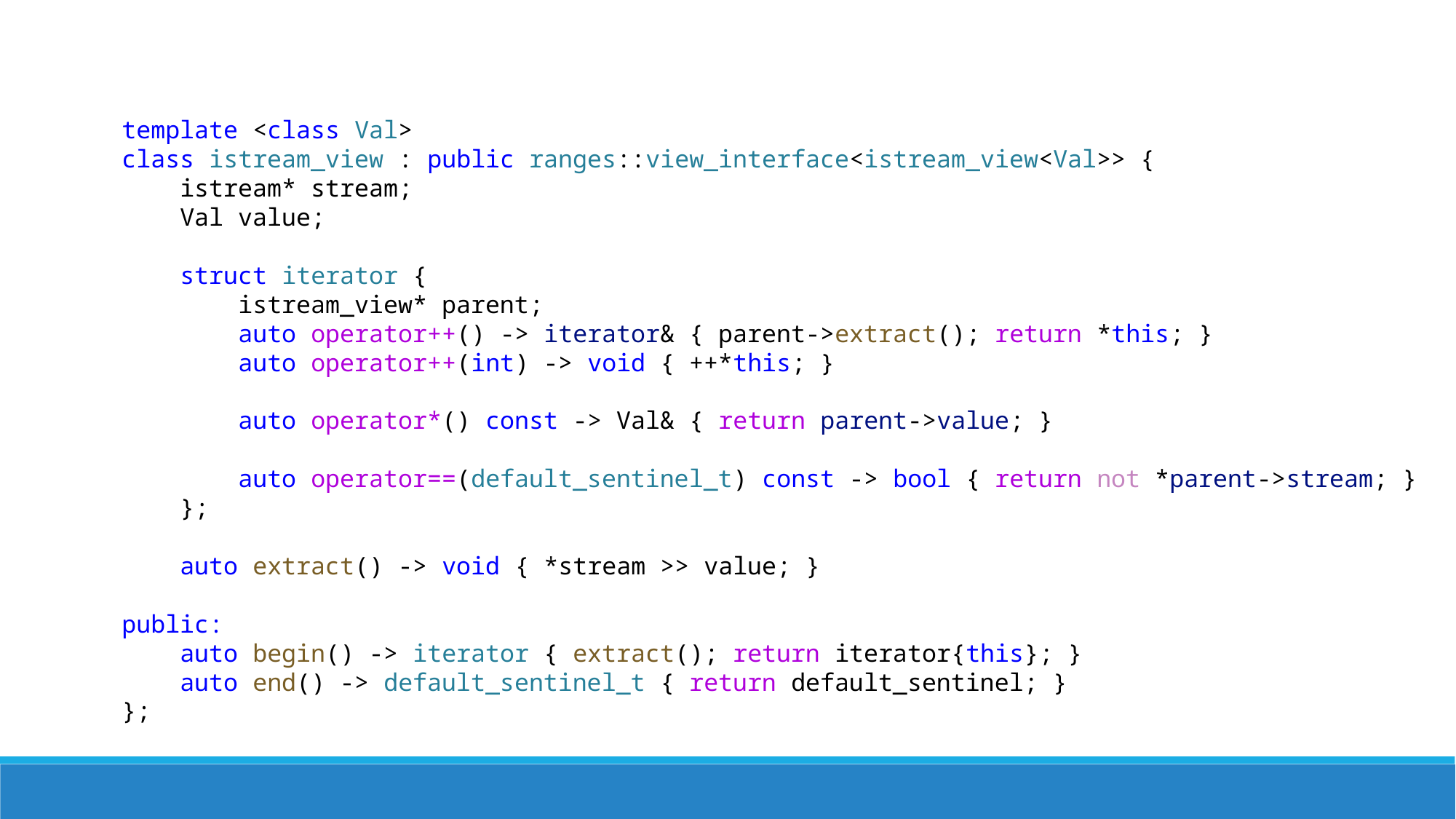

template <class Val>
class istream_view : public ranges::view_interface<istream_view<Val>> {
    istream* stream;
    Val value;

    struct iterator {
        istream_view* parent;
        auto operator++() -> iterator& { parent->extract(); return *this; }
        auto operator++(int) -> void { ++*this; }
        auto operator*() const -> Val& { return parent->value; }
        auto operator==(default_sentinel_t) const -> bool { return not *parent->stream; }
    };

    auto extract() -> void { *stream >> value; }

public:
    auto begin() -> iterator { extract(); return iterator{this}; }
    auto end() -> default_sentinel_t { return default_sentinel; }
};